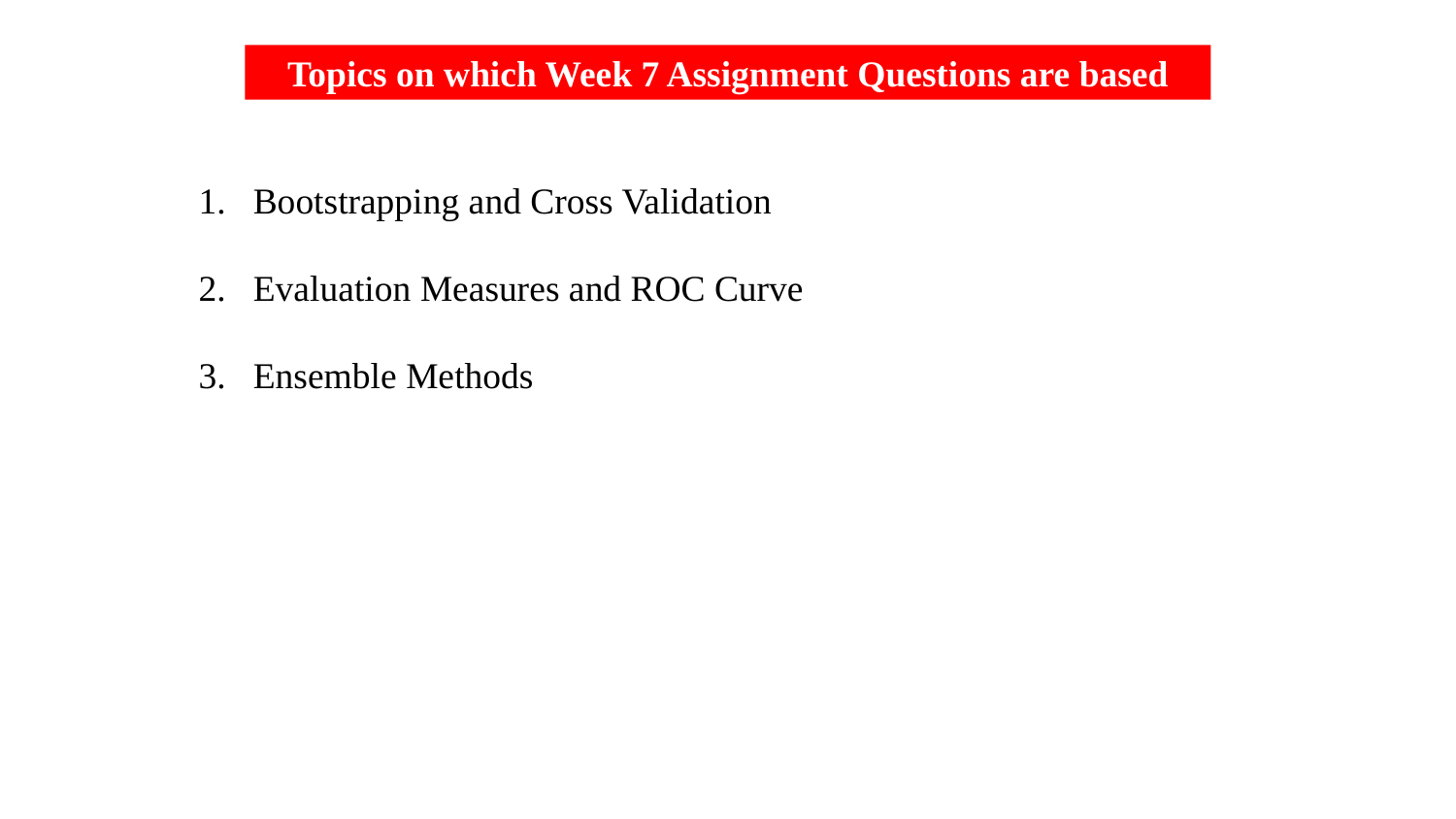

Topics on which Week 7 Assignment Questions are based
Bootstrapping and Cross Validation

Evaluation Measures and ROC Curve

Ensemble Methods